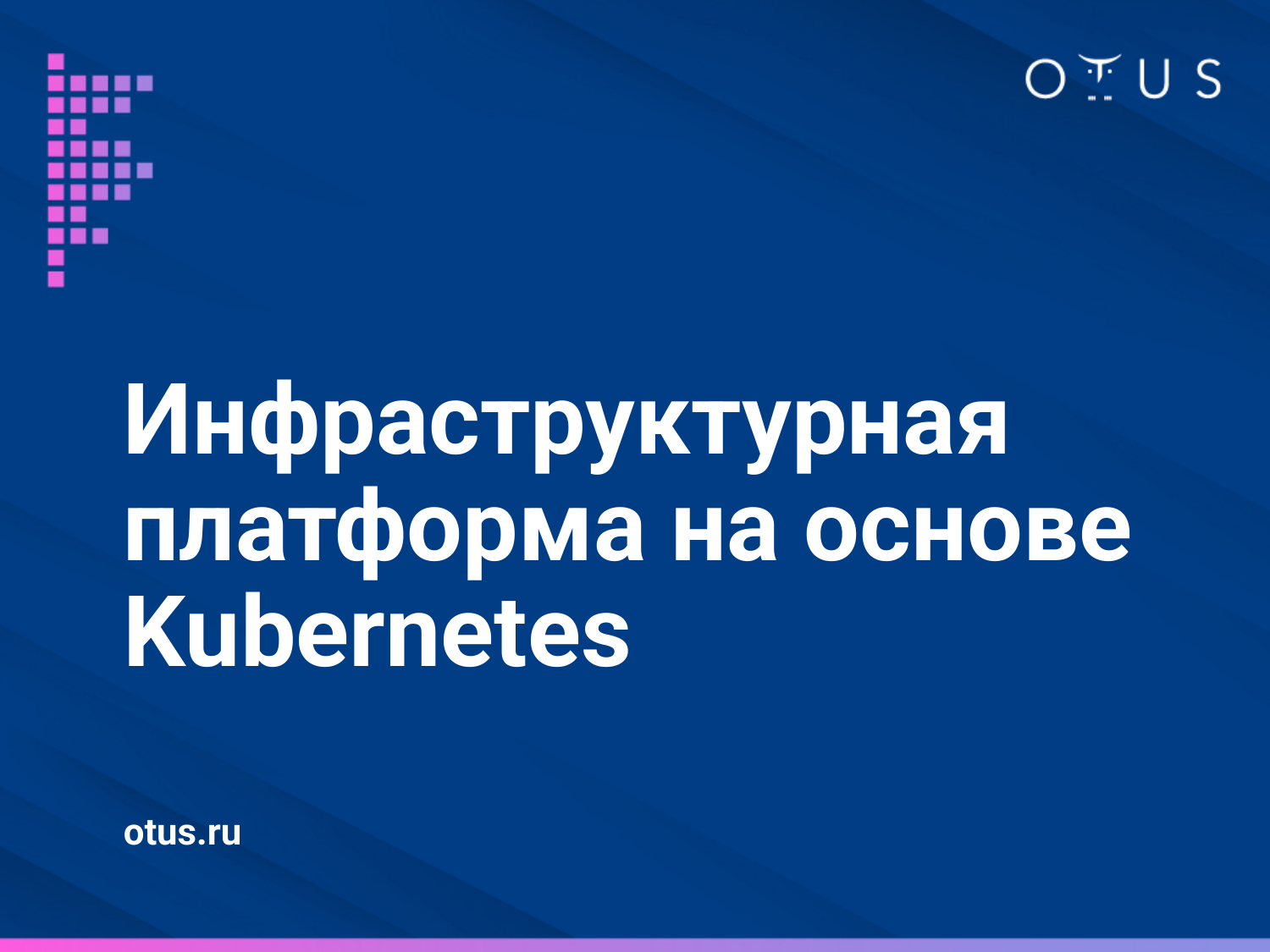

# Инфраструктурная платформа на основе Kubernetes

otus.ru